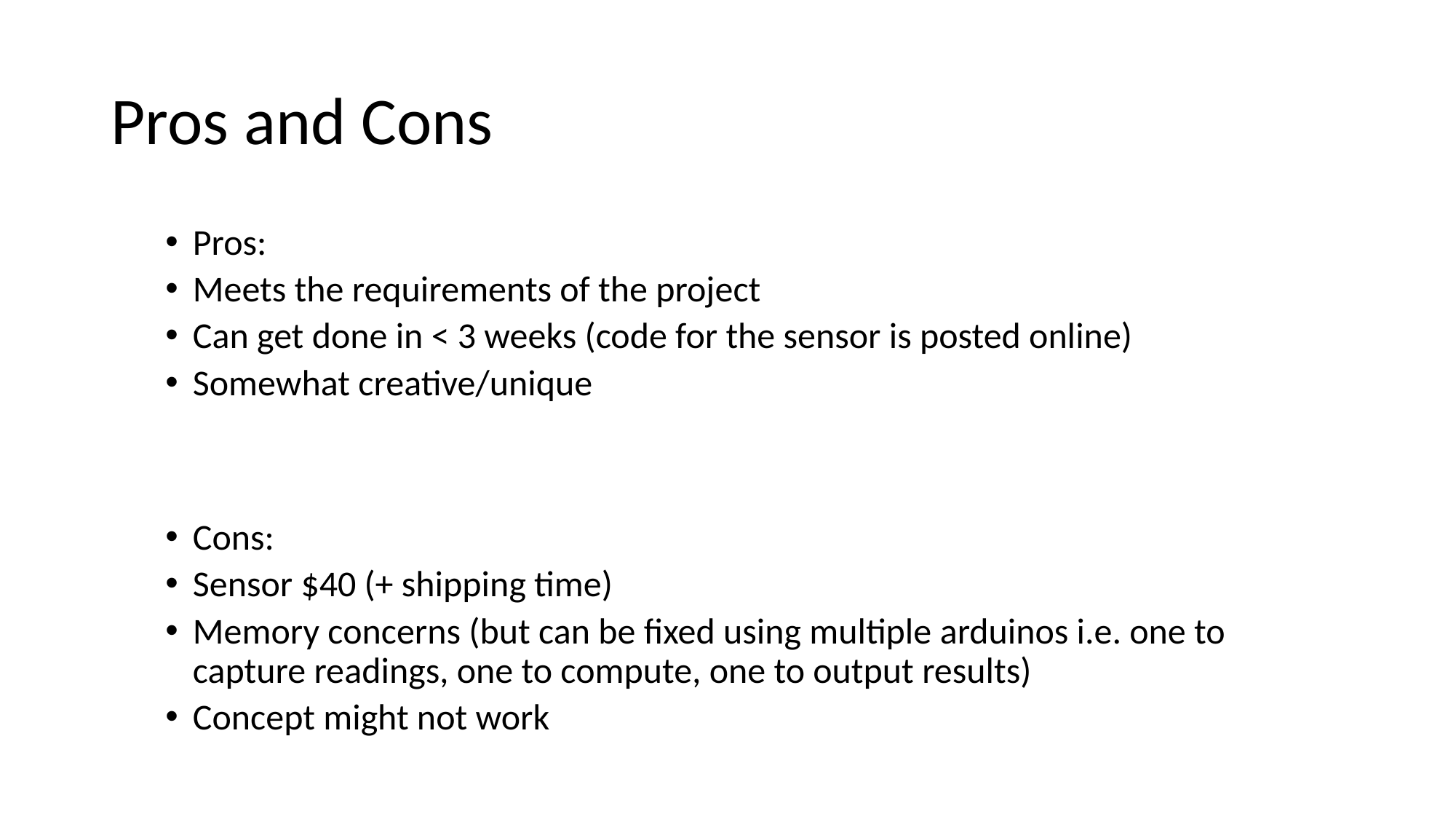

# Pros and Cons
Pros:
Meets the requirements of the project
Can get done in < 3 weeks (code for the sensor is posted online)
Somewhat creative/unique

Cons:
Sensor $40 (+ shipping time)
Memory concerns (but can be fixed using multiple arduinos i.e. one to capture readings, one to compute, one to output results)
Concept might not work